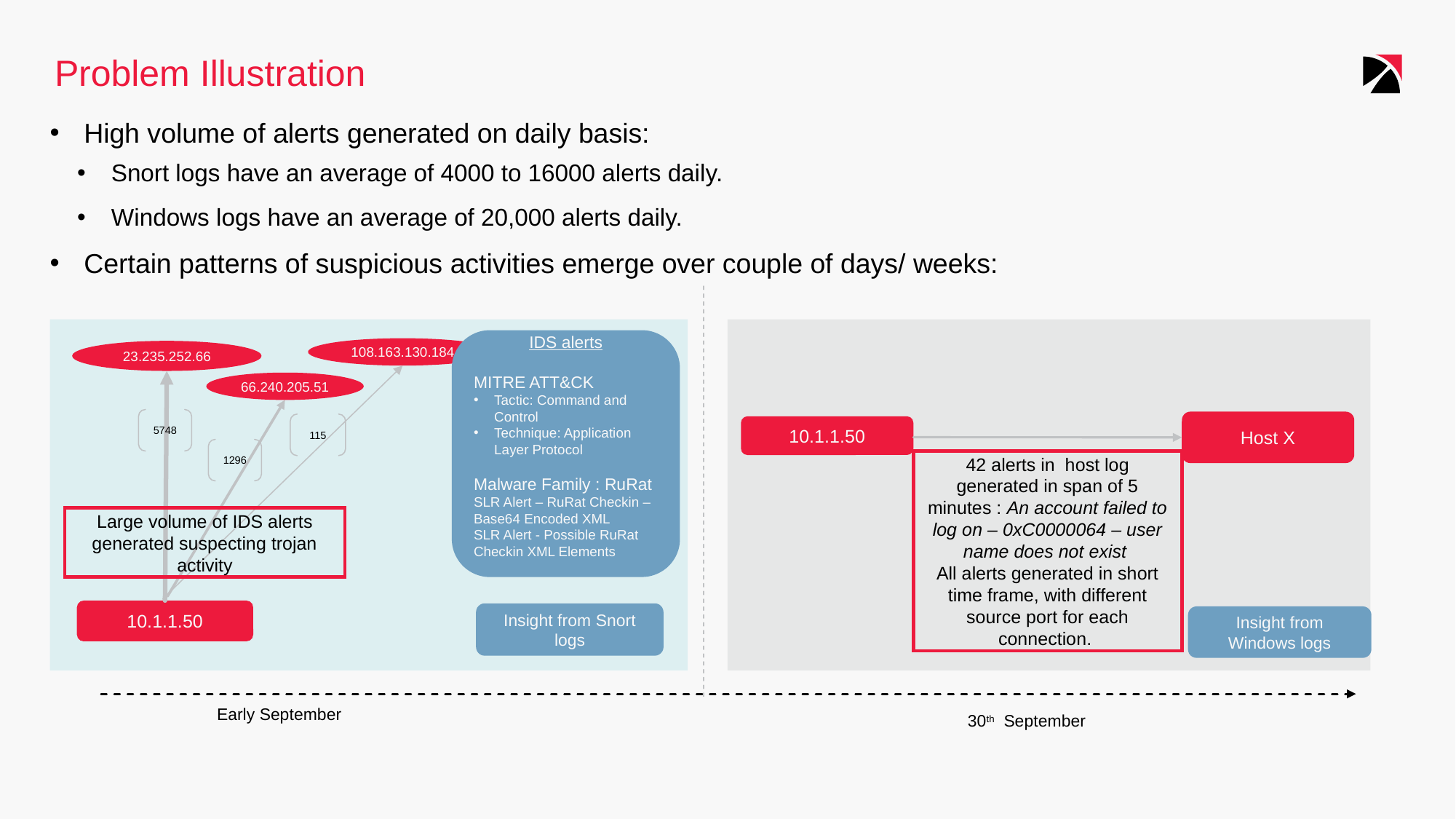

# Problem Illustration
High volume of alerts generated on daily basis:
Snort logs have an average of 4000 to 16000 alerts daily.
Windows logs have an average of 20,000 alerts daily.
Certain patterns of suspicious activities emerge over couple of days/ weeks:

Host X
10.1.1.50
42 alerts in  host log generated in span of 5 minutes : An account failed to log on – 0xC0000064 – user name does not exist
All alerts generated in short time frame, with different source port for each connection.
Insight from Windows logs

IDS alerts

MITRE ATT&CK
Tactic: Command and Control
Technique: Application Layer Protocol

Malware Family : RuRat
SLR Alert – RuRat Checkin – Base64 Encoded XML
SLR Alert - Possible RuRat Checkin XML Elements

108.163.130.184
23.235.252.66
66.240.205.51
Large volume of IDS alerts generated suspecting trojan activity
10.1.1.50
Insight from Snort logs
5748
115
1296
Early September
30th  September